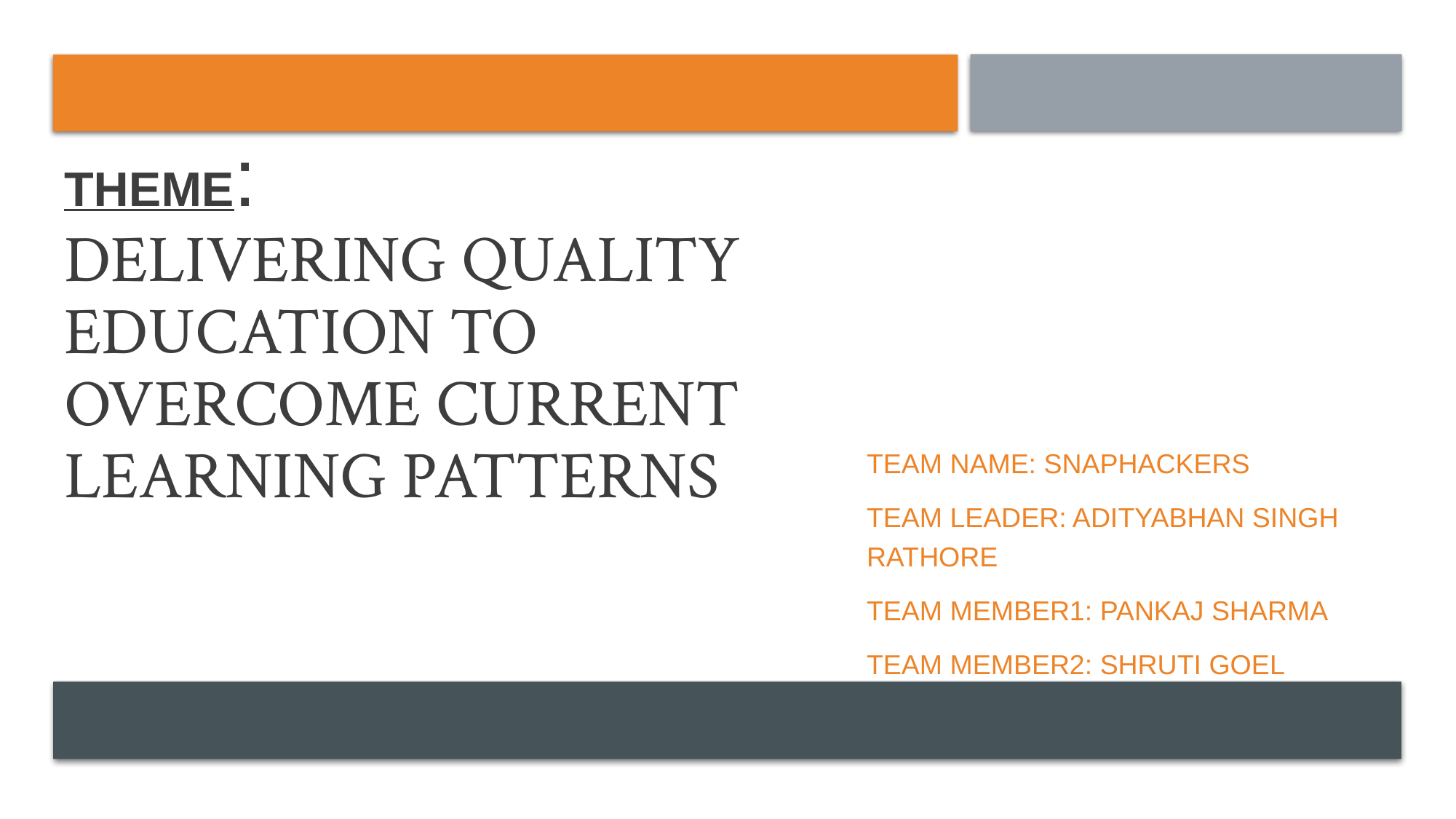

# THEME: delivering quality education to overcome current learning patterns
Team name: snaphackers
Team leader: Adityabhan singh rathore
Team member1: pankaj sharma
Team member2: shruti goel